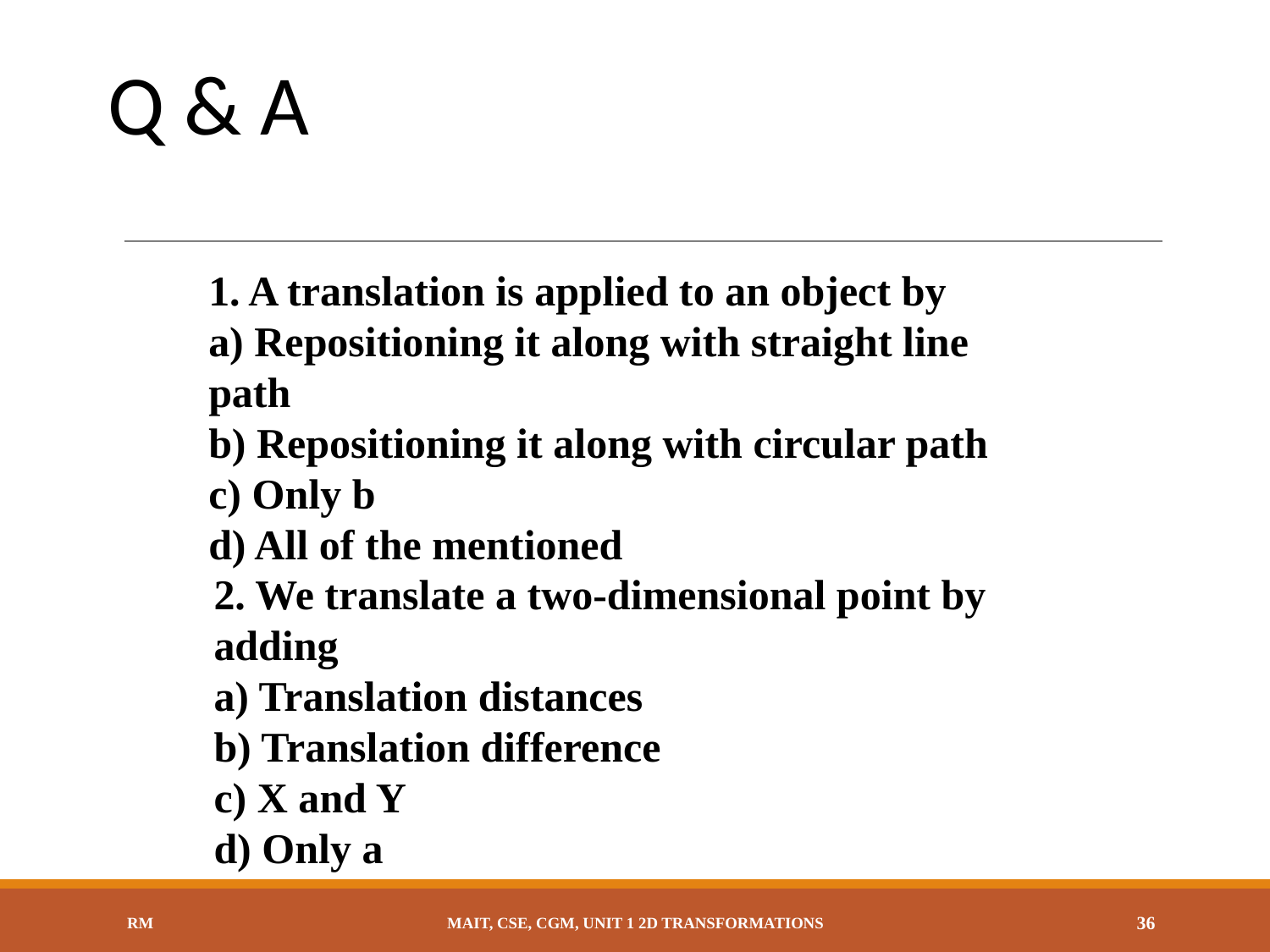

# Q & A
1. A translation is applied to an object by
a) Repositioning it along with straight line path
b) Repositioning it along with circular path
c) Only b
d) All of the mentioned
2. We translate a two-dimensional point by adding
a) Translation distances
b) Translation difference
c) X and Y
d) Only a
RM
MAIT, CSE, CGM, UNIT 1 2D TRANSFORMATIONS
36